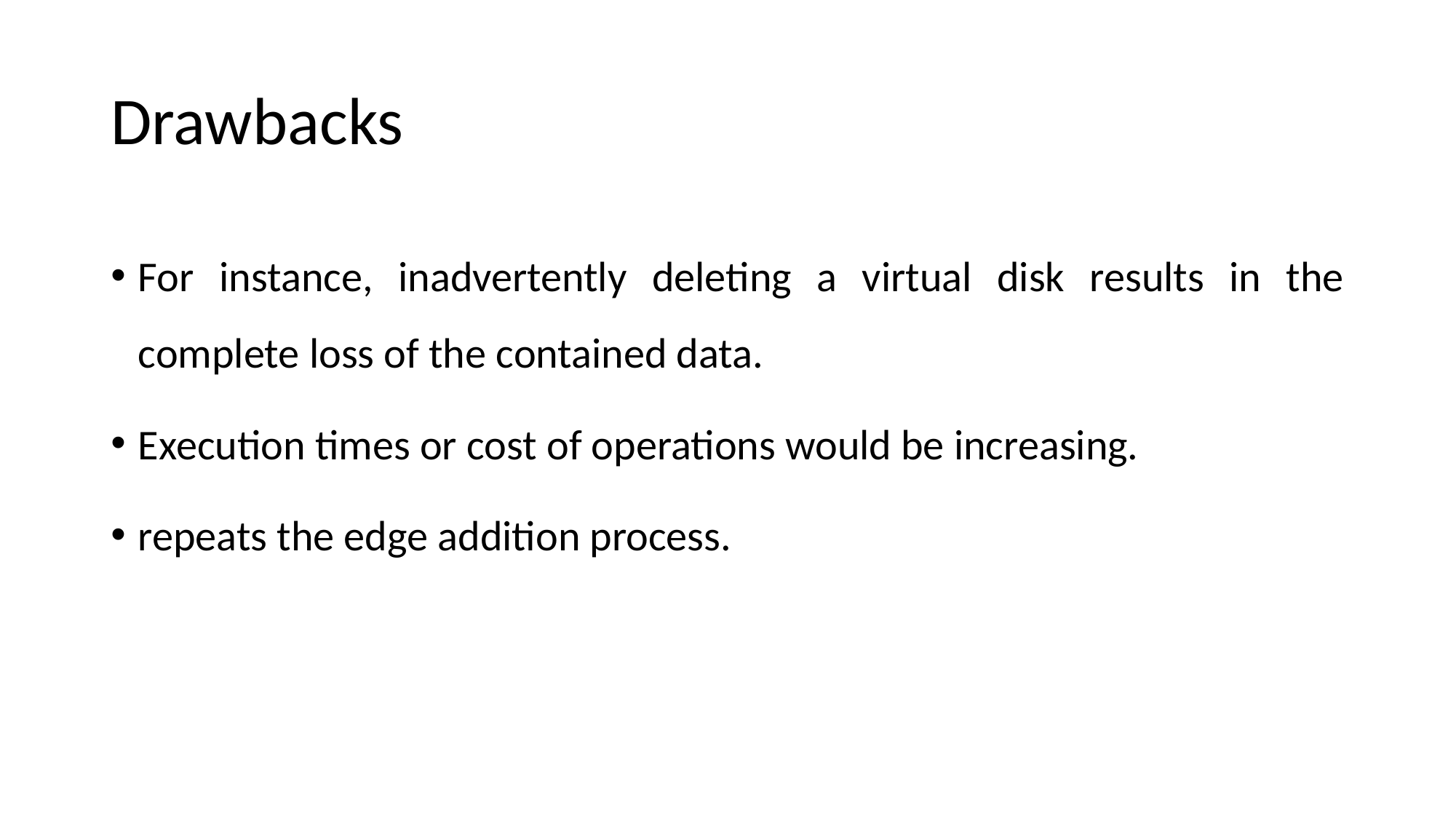

# Drawbacks
For instance, inadvertently deleting a virtual disk results in the complete loss of the contained data.
Execution times or cost of operations would be increasing.
repeats the edge addition process.